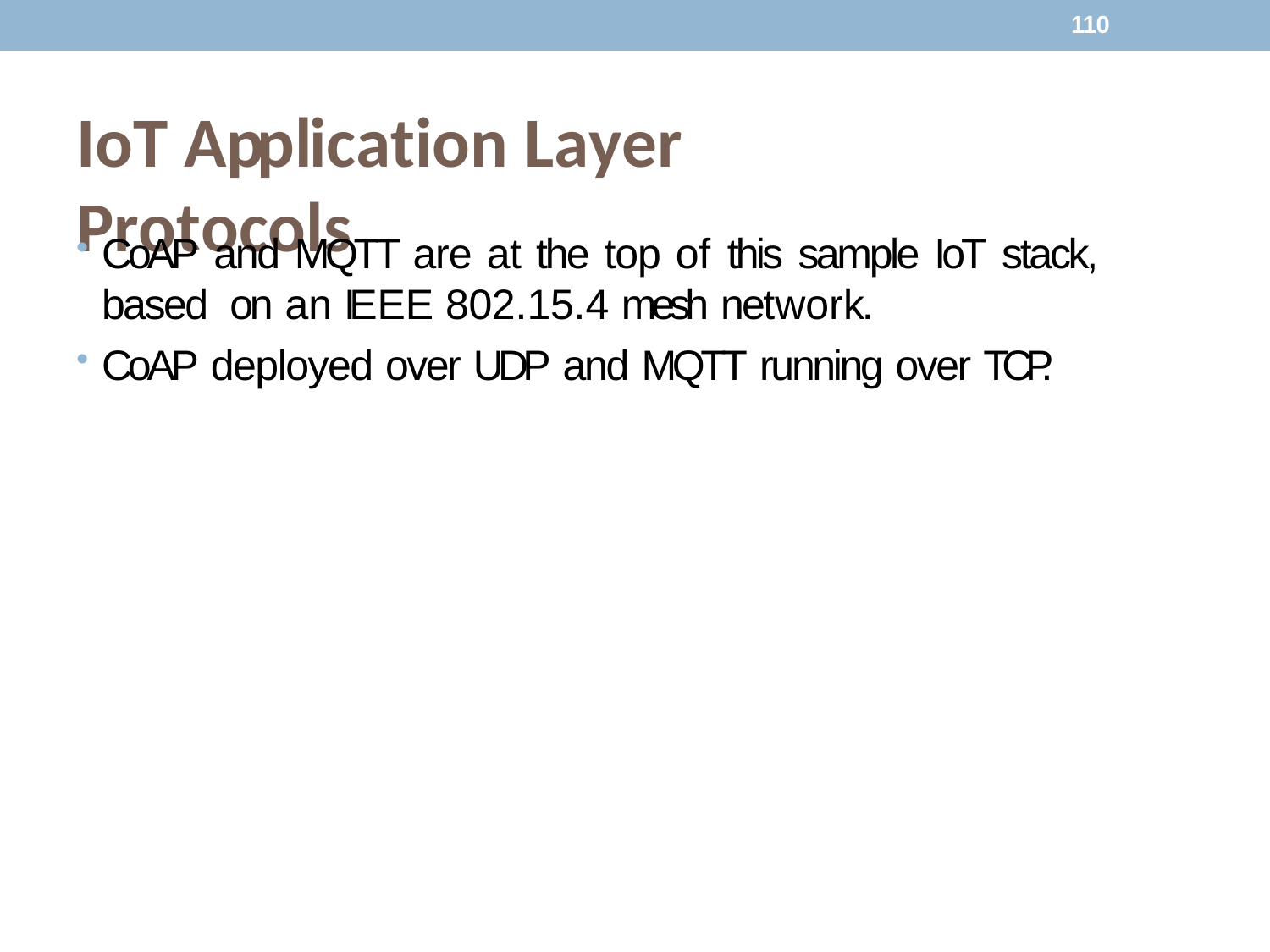

110
# IoT Application Layer Protocols
CoAP and MQTT are at the top of this sample IoT stack, based  on an IEEE 802.15.4 mesh network.
CoAP deployed over UDP and MQTT running over TCP.